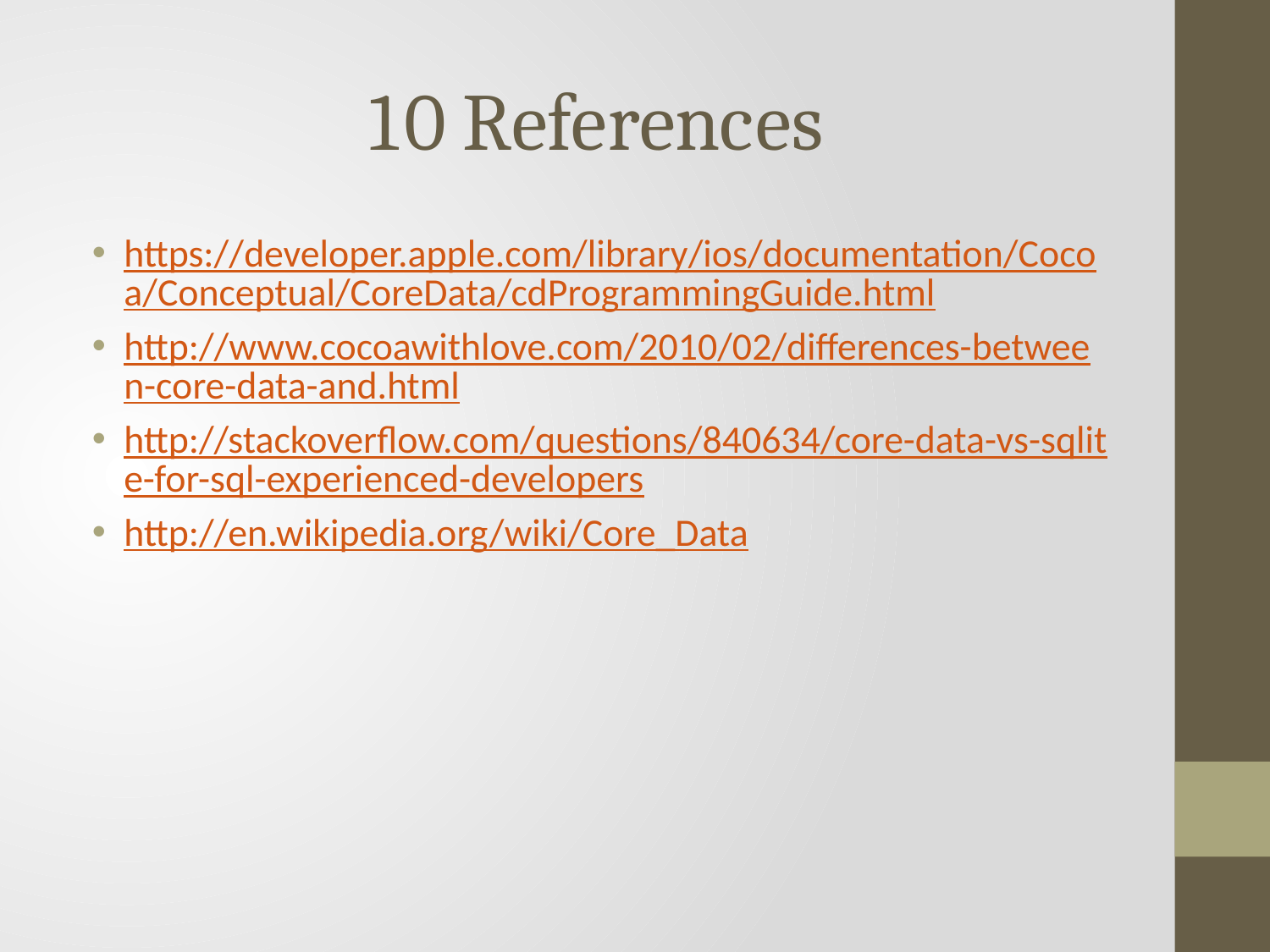

# 10 References
https://developer.apple.com/library/ios/documentation/Cocoa/Conceptual/CoreData/cdProgrammingGuide.html
http://www.cocoawithlove.com/2010/02/differences-between-core-data-and.html
http://stackoverflow.com/questions/840634/core-data-vs-sqlite-for-sql-experienced-developers
http://en.wikipedia.org/wiki/Core_Data